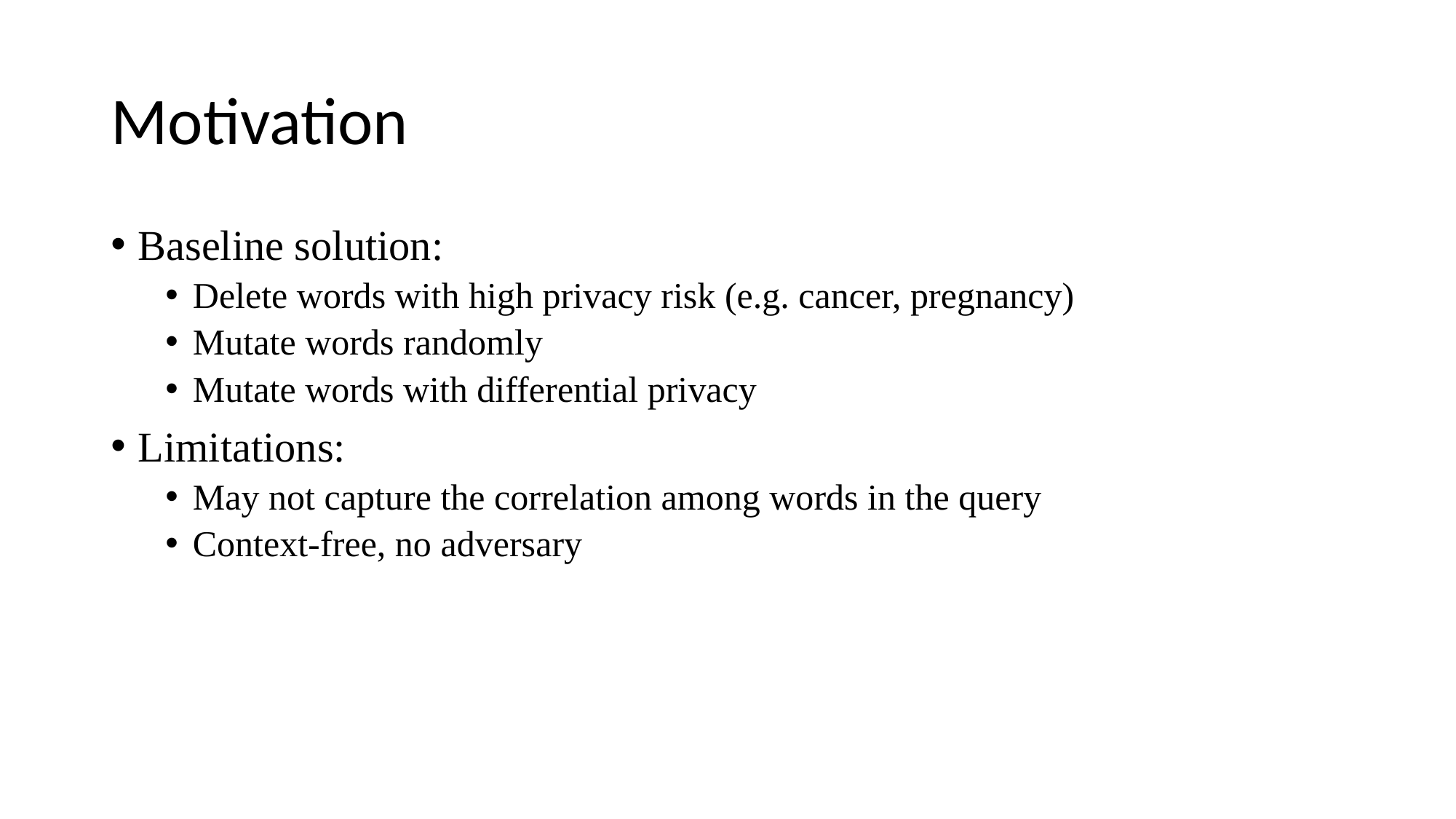

# Motivation
Baseline solution:
Delete words with high privacy risk (e.g. cancer, pregnancy)
Mutate words randomly
Mutate words with differential privacy
Limitations:
May not capture the correlation among words in the query
Context-free, no adversary